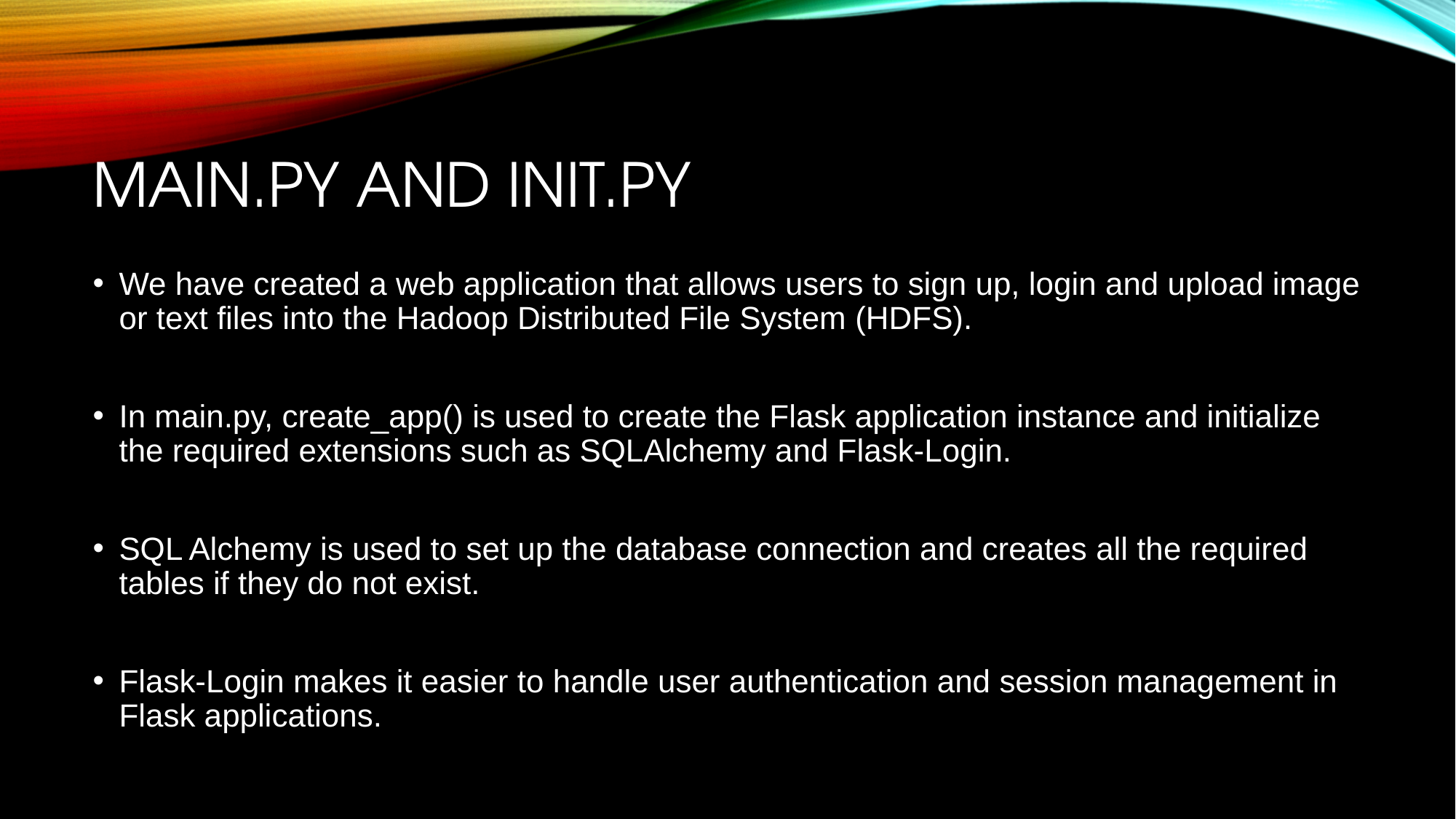

# Main.py and INIT.PY
We have created a web application that allows users to sign up, login and upload image or text files into the Hadoop Distributed File System (HDFS).

In main.py, create_app() is used to create the Flask application instance and initialize the required extensions such as SQLAlchemy and Flask-Login.

SQL Alchemy is used to set up the database connection and creates all the required tables if they do not exist.

Flask-Login makes it easier to handle user authentication and session management in Flask applications.